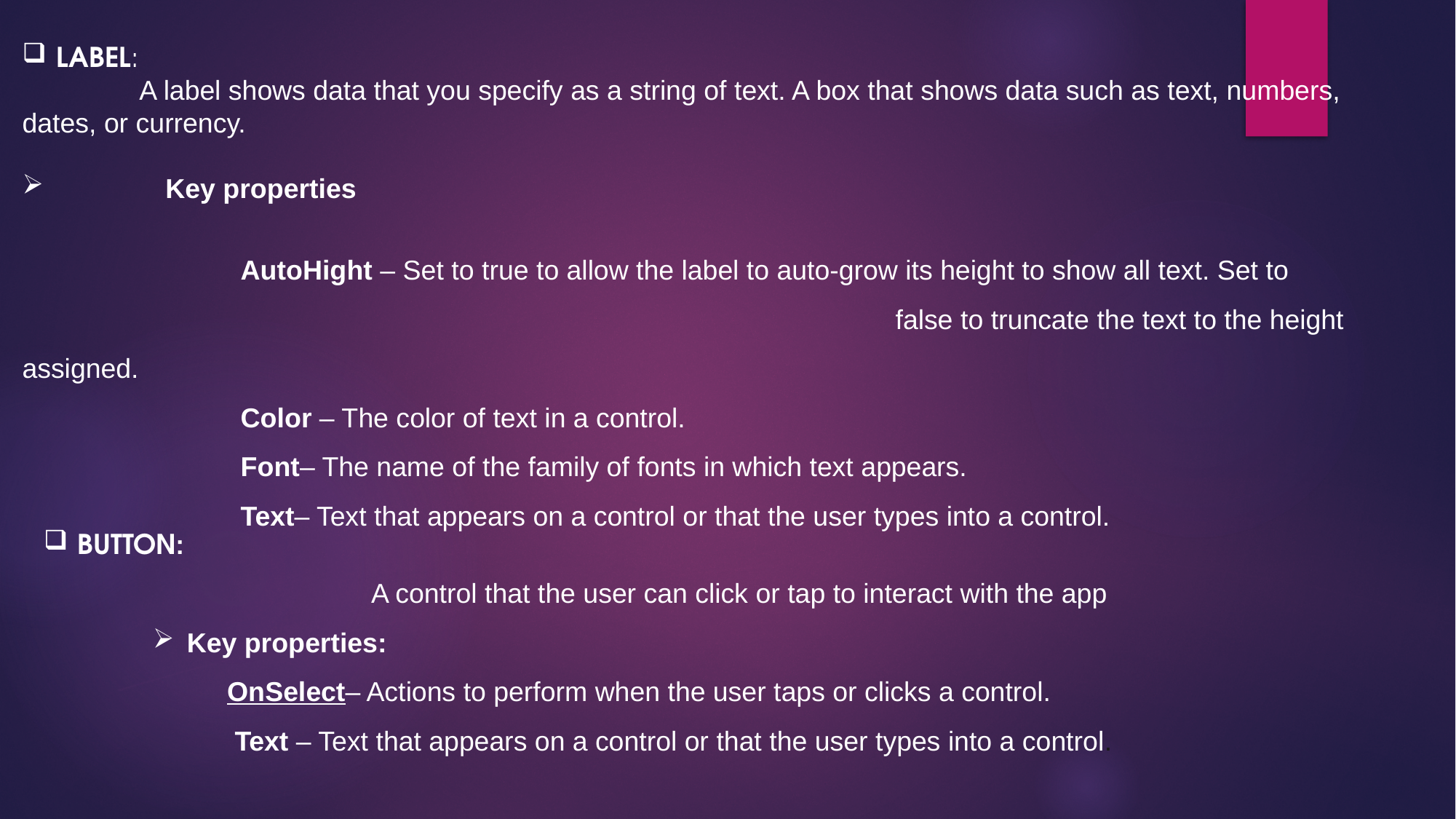

LABEL:
           	 A label shows data that you specify as a string of text. A box that shows data such as text, numbers, dates, or currency.

 	Key properties

		AutoHight – Set to true to allow the label to auto-grow its height to show all text. Set to 			                    					false to truncate the text to the height assigned.
		Color – The color of text in a control.
		Font– The name of the family of fonts in which text appears.
		Text– Text that appears on a control or that the user types into a control.
BUTTON:
			A control that the user can click or tap to interact with the app
Key properties:
                        OnSelect– Actions to perform when the user taps or clicks a control.
                         Text – Text that appears on a control or that the user types into a control.